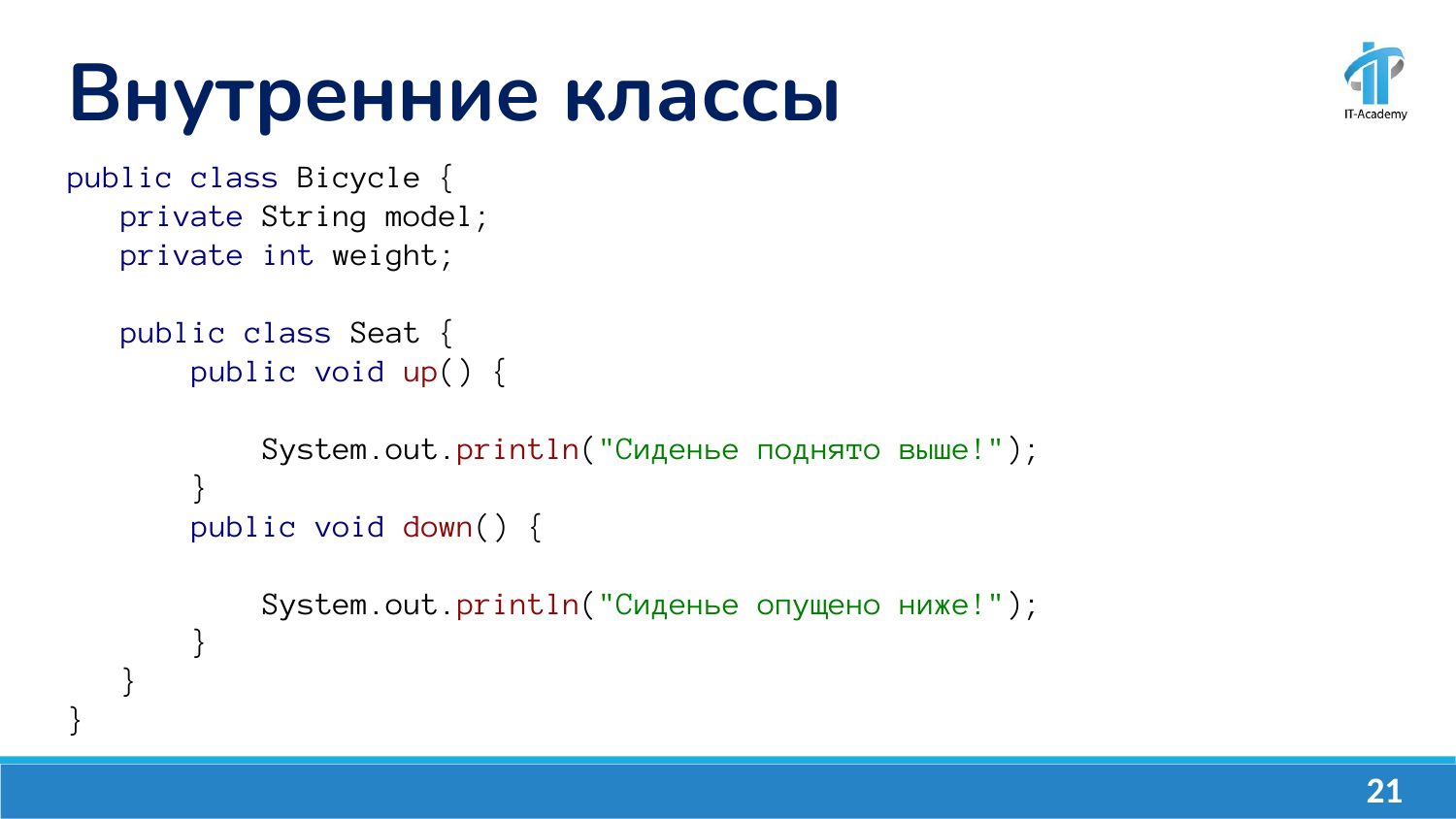

Внутренние классы
public class Bicycle {
   private String model;
   private int weight;

   public class Seat {
       public void up() {

           System.out.println("Сиденье поднято выше!");
       }
       public void down() {

           System.out.println("Сиденье опущено ниже!");
       }
   }
}
21